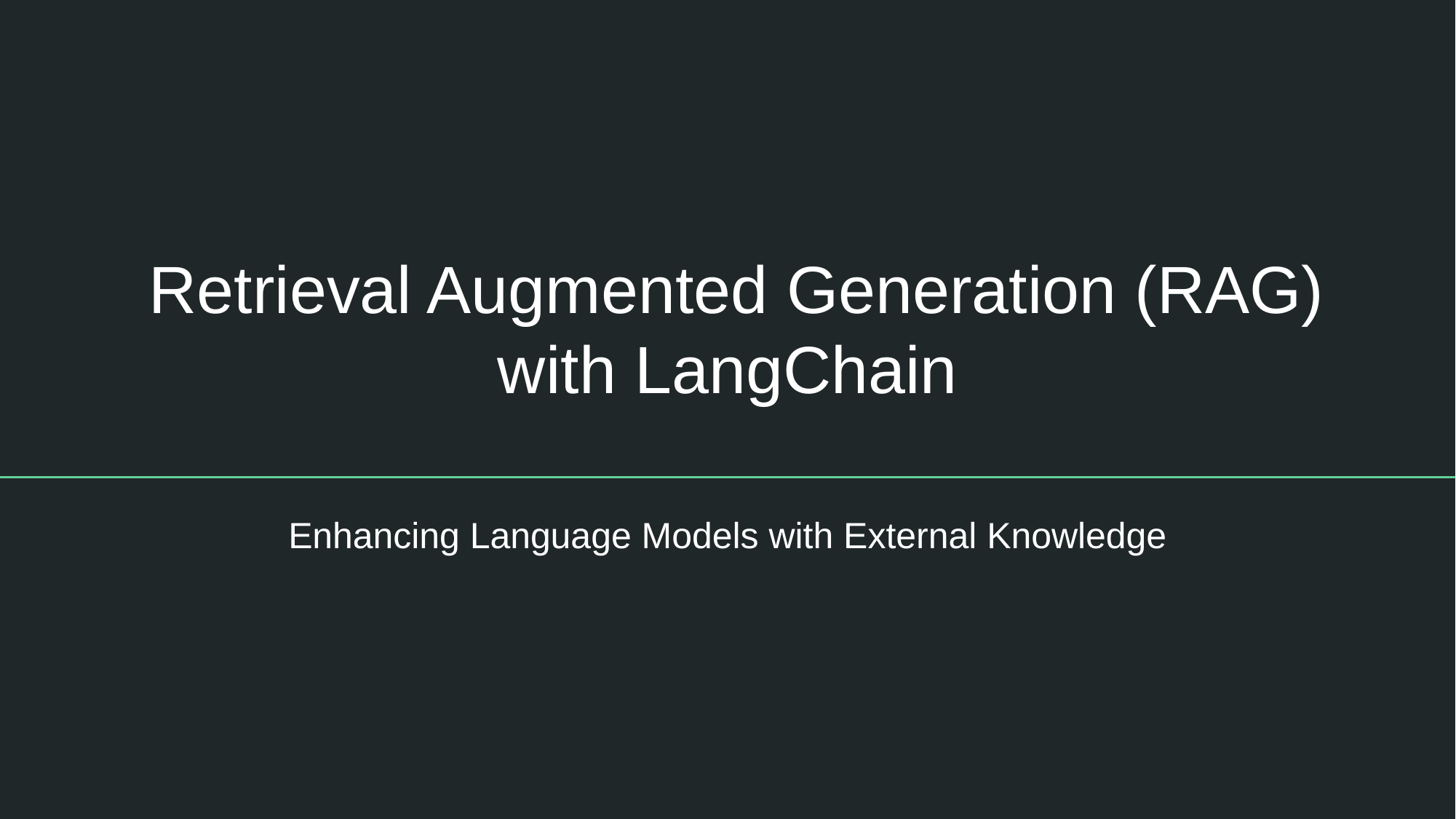

# Retrieval Augmented Generation (RAG) with LangChain
Enhancing Language Models with External Knowledge